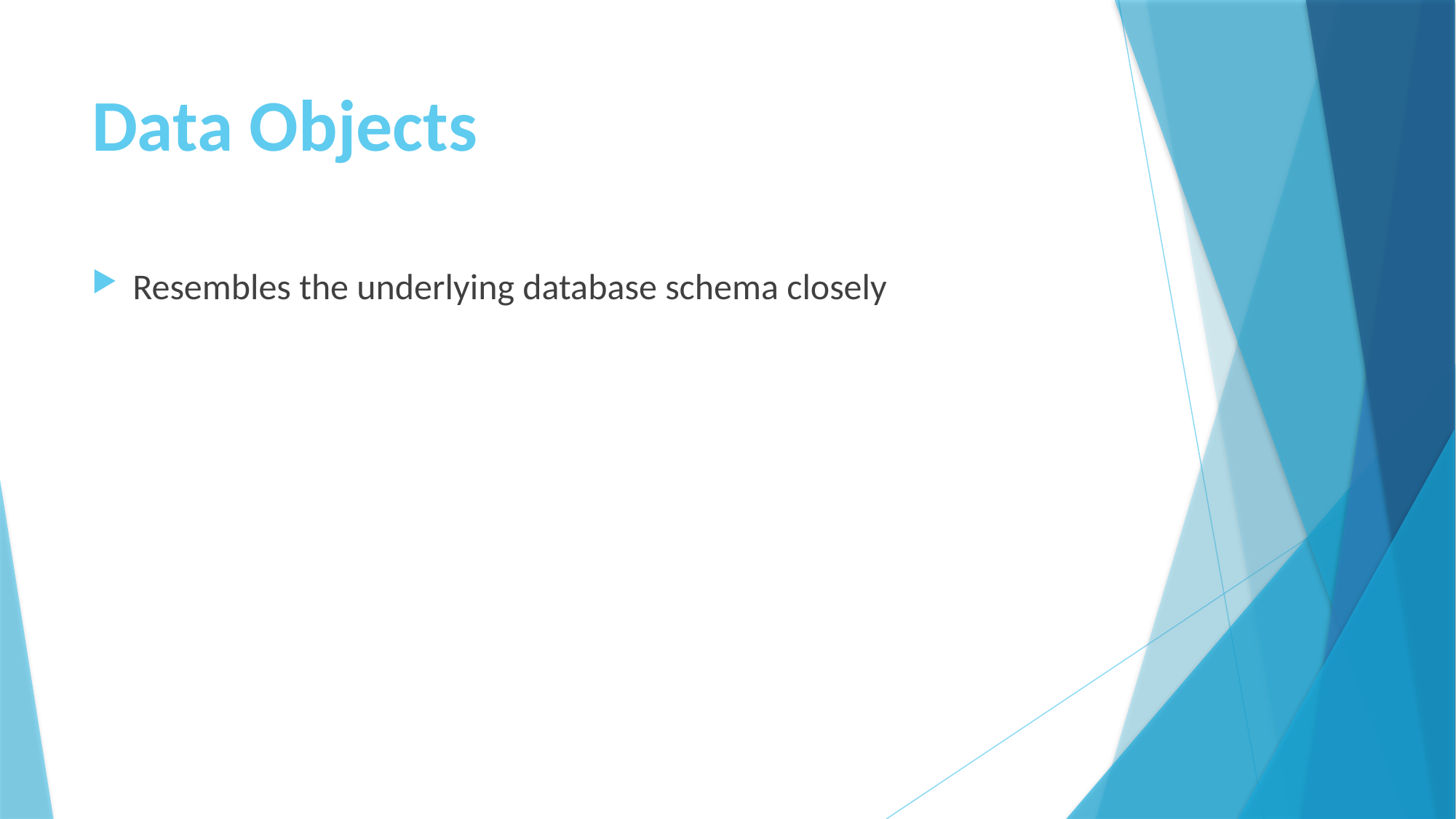

# Data Objects
Resembles the underlying database schema closely